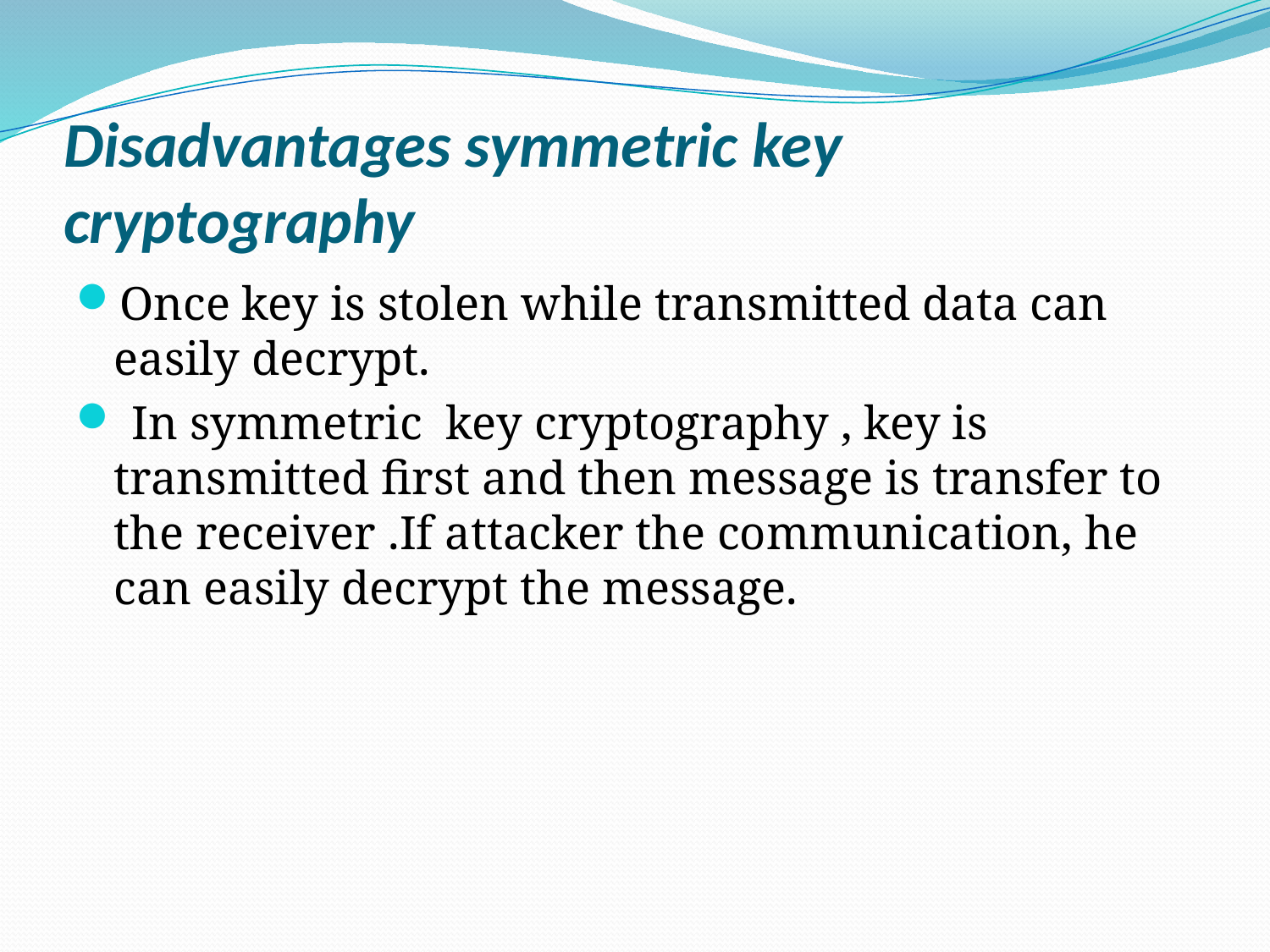

# Disadvantages symmetric key cryptography
Once key is stolen while transmitted data can easily decrypt.
 In symmetric  key cryptography , key is transmitted first and then message is transfer to the receiver .If attacker the communication, he can easily decrypt the message.